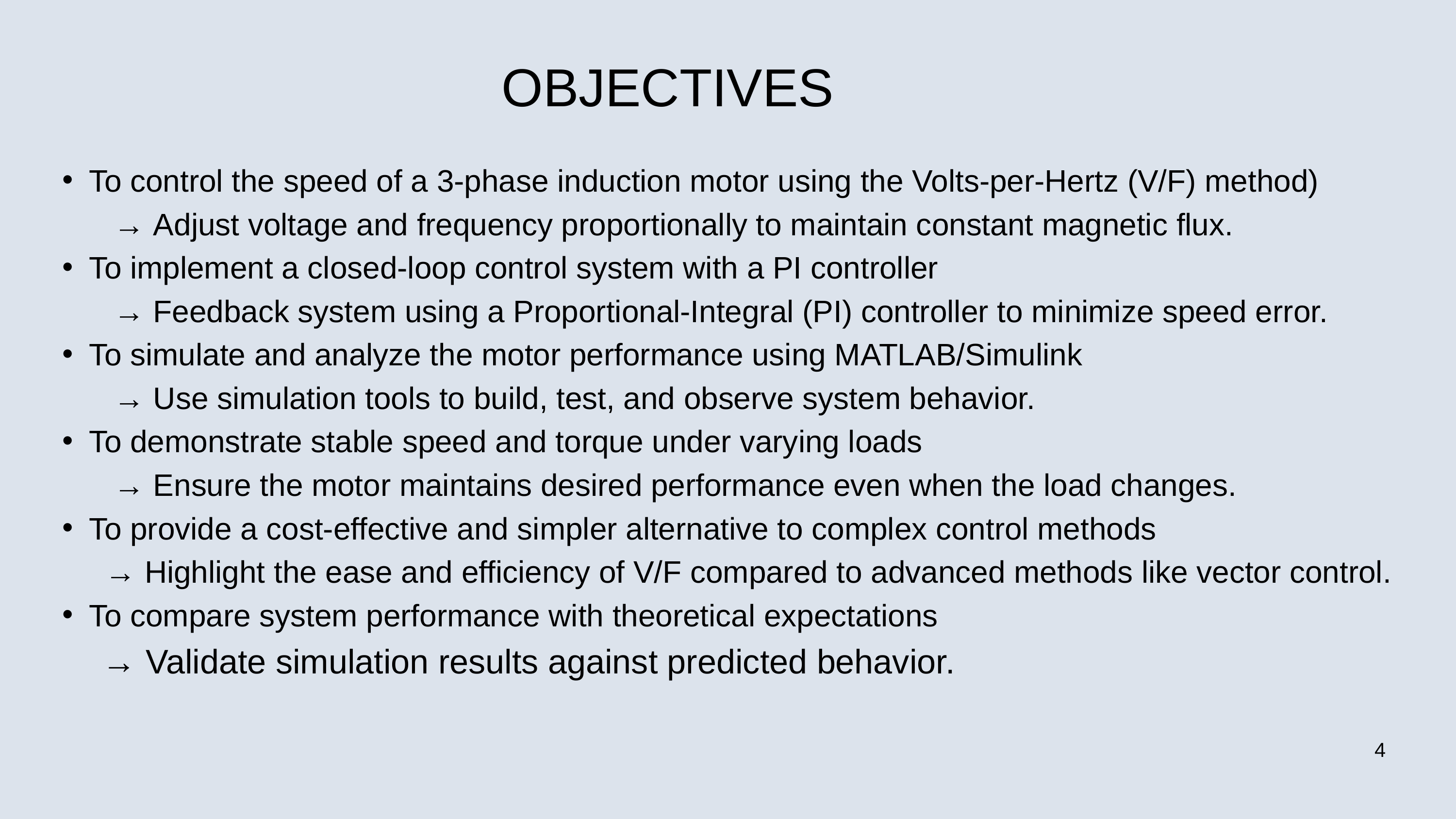

OBJECTIVES
To control the speed of a 3-phase induction motor using the Volts-per-Hertz (V/F) method)
         → Adjust voltage and frequency proportionally to maintain constant magnetic flux.
To implement a closed-loop control system with a PI controller
         → Feedback system using a Proportional-Integral (PI) controller to minimize speed error.
To simulate and analyze the motor performance using MATLAB/Simulink
         → Use simulation tools to build, test, and observe system behavior.
To demonstrate stable speed and torque under varying loads
         → Ensure the motor maintains desired performance even when the load changes.
To provide a cost-effective and simpler alternative to complex control methods
        → Highlight the ease and efficiency of V/F compared to advanced methods like vector control.
To compare system performance with theoretical expectations
       → Validate simulation results against predicted behavior.

4